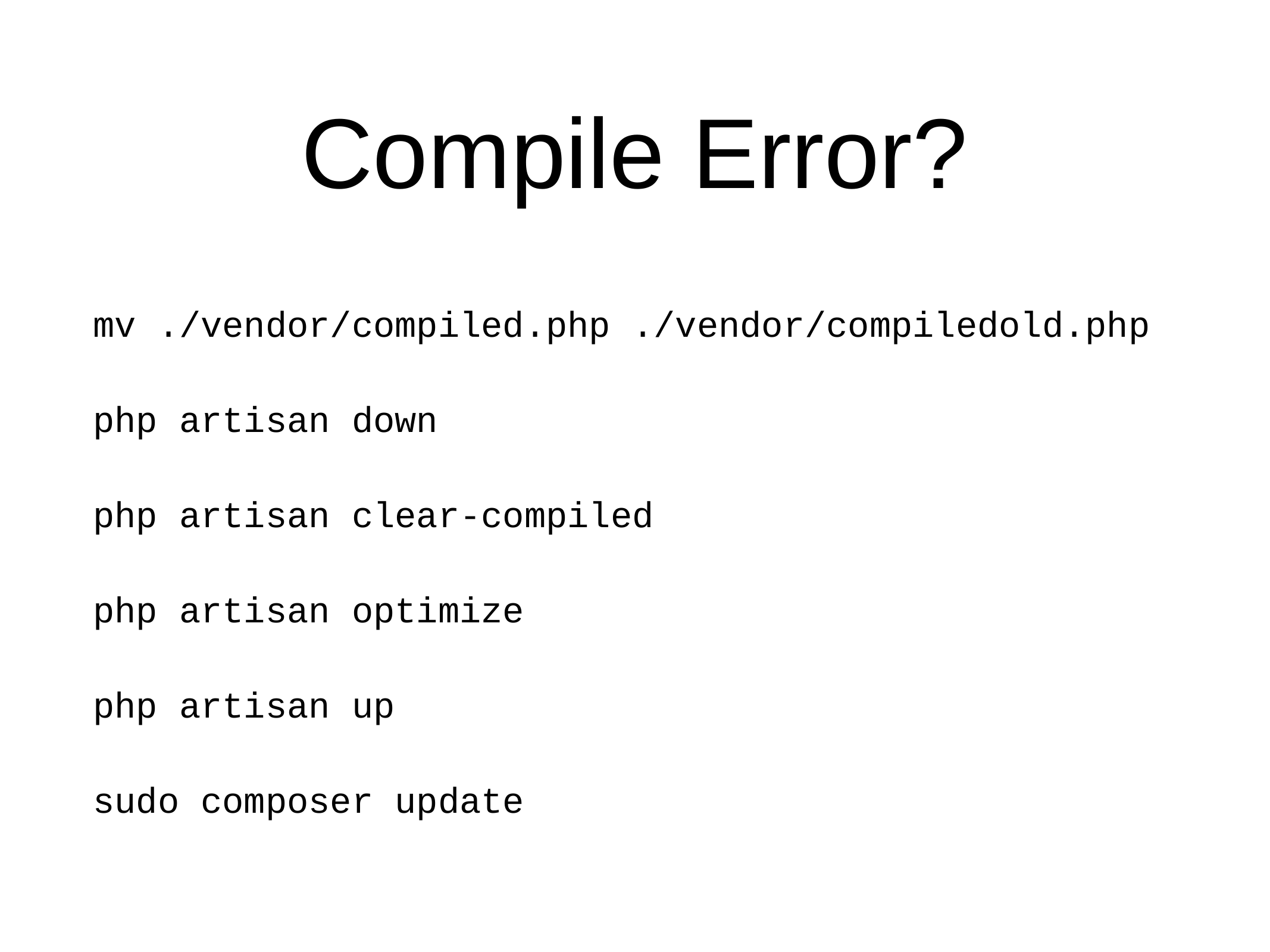

# Compile Error?
mv ./vendor/compiled.php ./vendor/compiledold.php
php artisan down
php artisan clear-compiled
php artisan optimize
php artisan up
sudo composer update